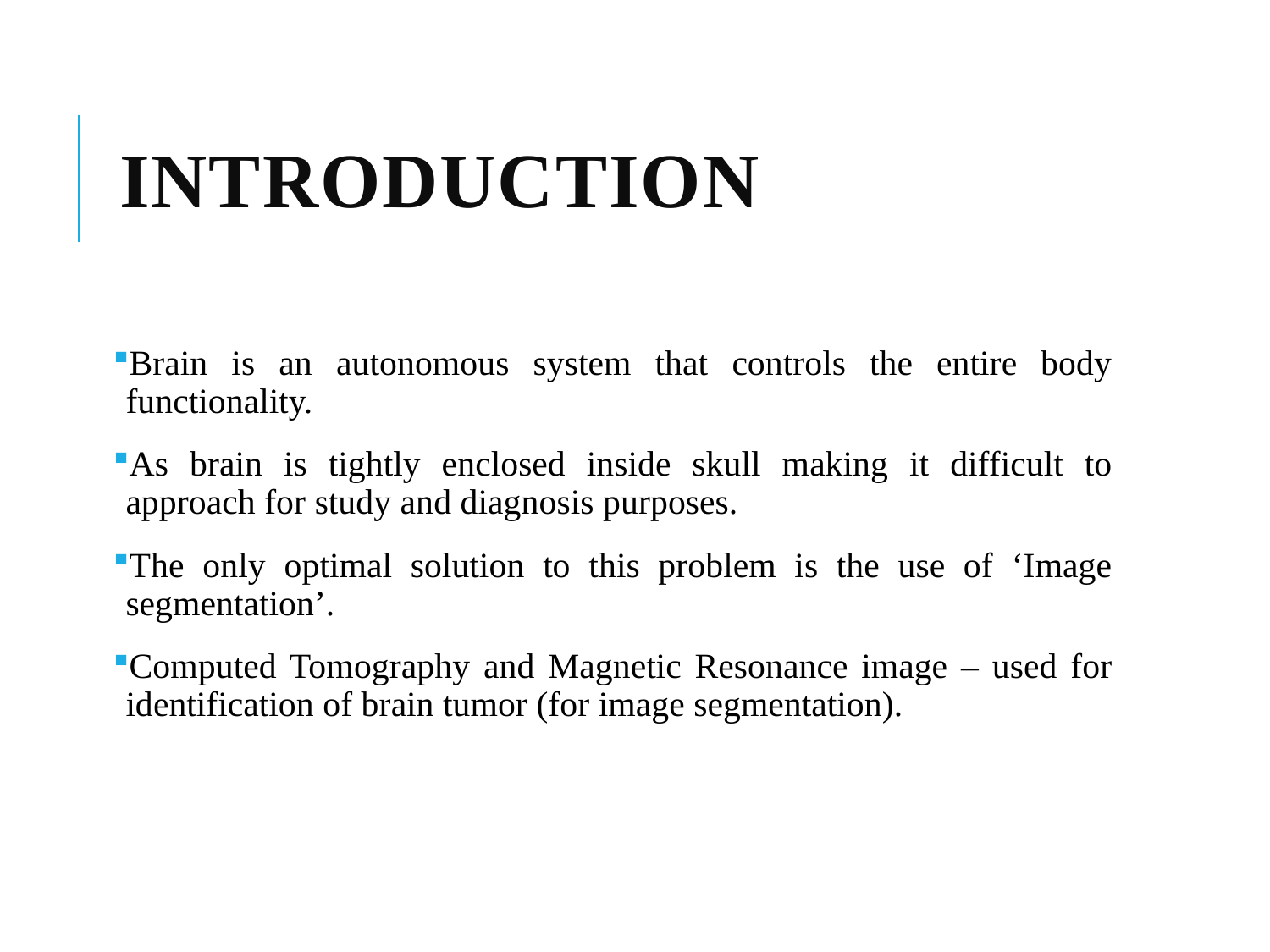

# Introduction
Brain is an autonomous system that controls the entire body functionality.
As brain is tightly enclosed inside skull making it difficult to approach for study and diagnosis purposes.
The only optimal solution to this problem is the use of ‘Image segmentation’.
Computed Tomography and Magnetic Resonance image – used for identification of brain tumor (for image segmentation).